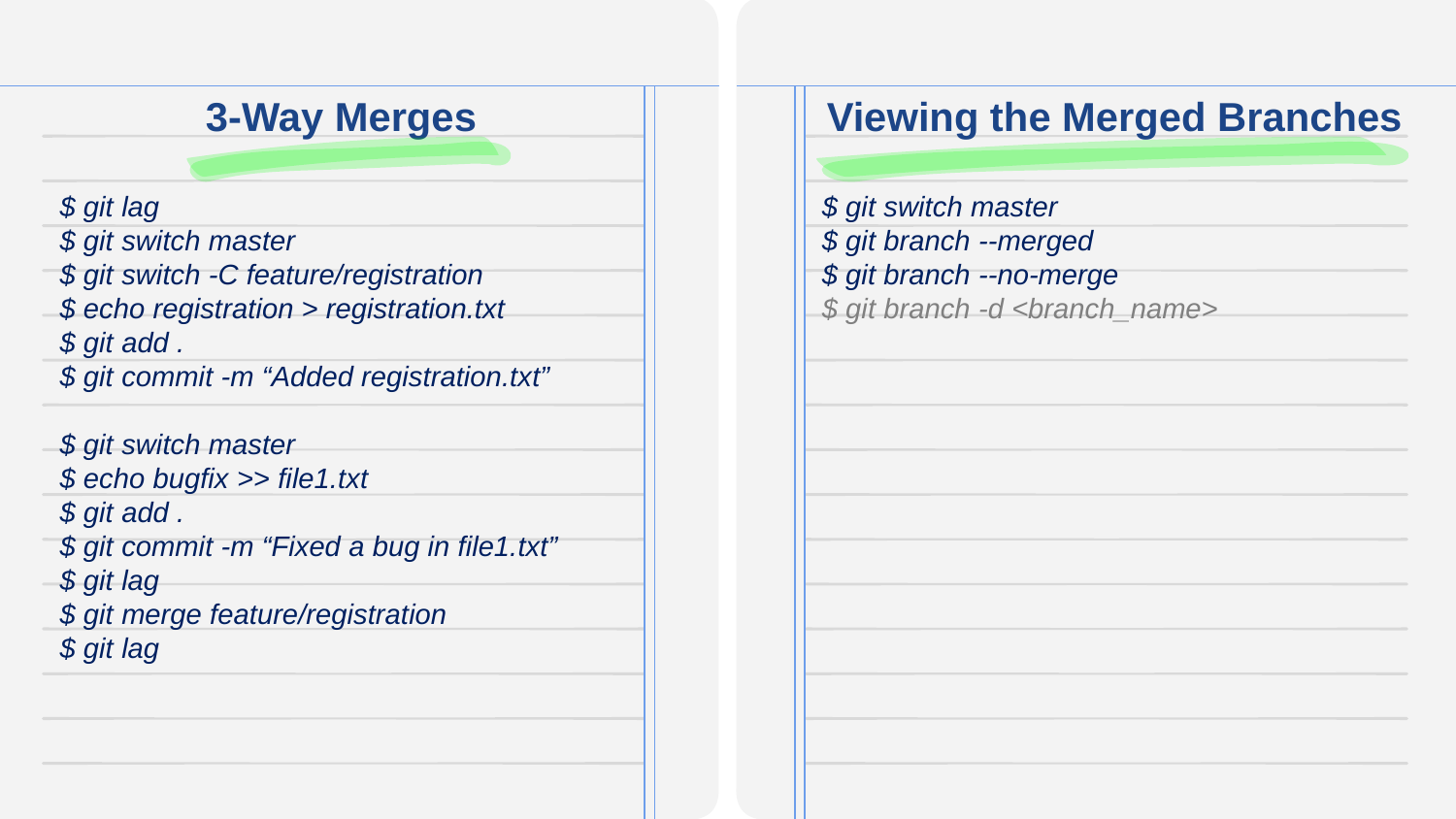

# 3-Way Merges
Viewing the Merged Branches

$ git lag
$ git switch master
$ git switch -C feature/registration
$ echo registration > registration.txt
$ git add .
$ git commit -m “Added registration.txt”
$ git switch master
$ echo bugfix >> file1.txt
$ git add .
$ git commit -m “Fixed a bug in file1.txt”
$ git lag
$ git merge feature/registration
$ git lag

$ git switch master
$ git branch --merged
$ git branch --no-merge
$ git branch -d <branch_name>